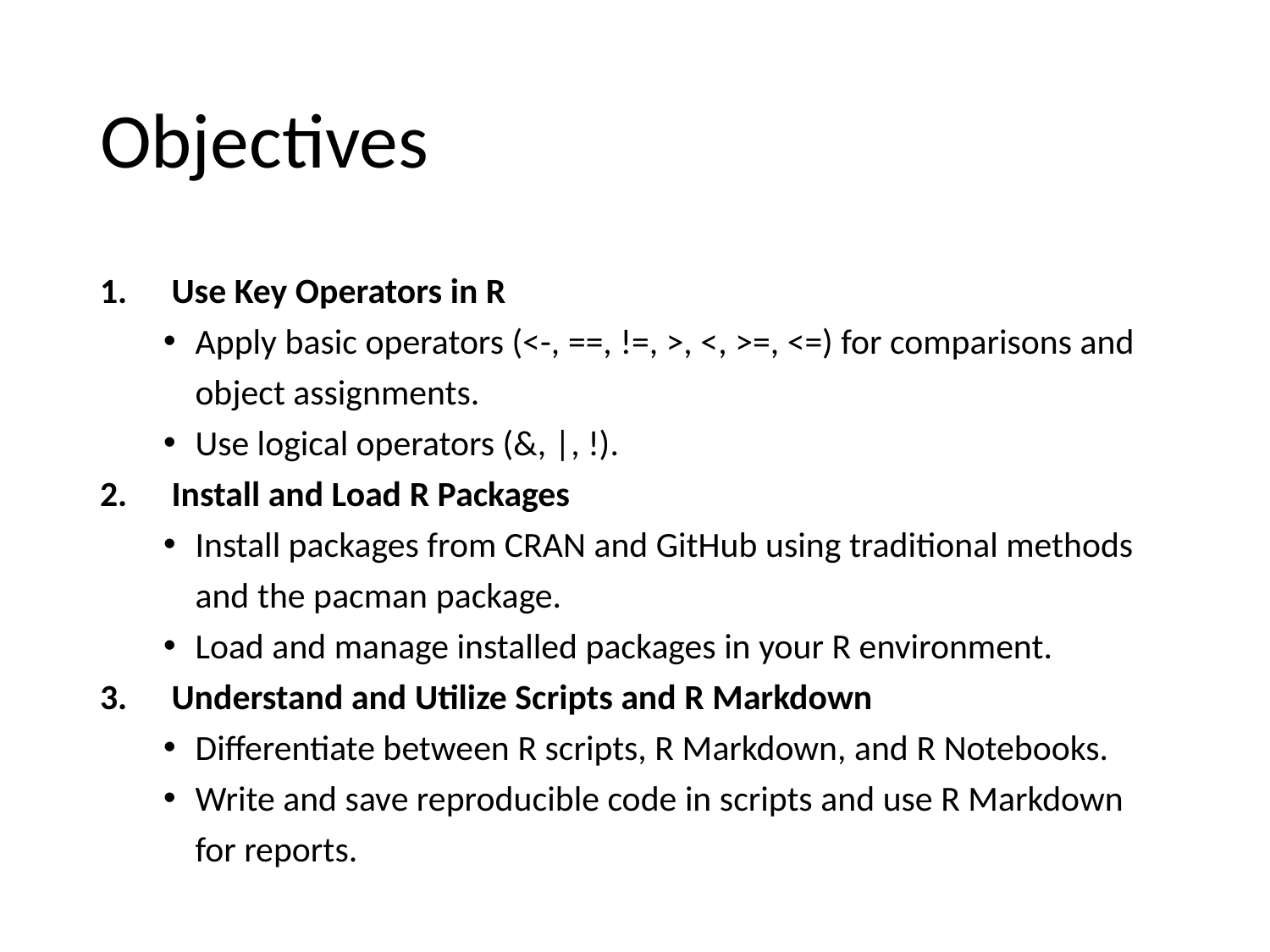

# Objectives
Use Key Operators in R
Apply basic operators (<-, ==, !=, >, <, >=, <=) for comparisons and object assignments.
Use logical operators (&, |, !).
Install and Load R Packages
Install packages from CRAN and GitHub using traditional methods and the pacman package.
Load and manage installed packages in your R environment.
Understand and Utilize Scripts and R Markdown
Differentiate between R scripts, R Markdown, and R Notebooks.
Write and save reproducible code in scripts and use R Markdown for reports.